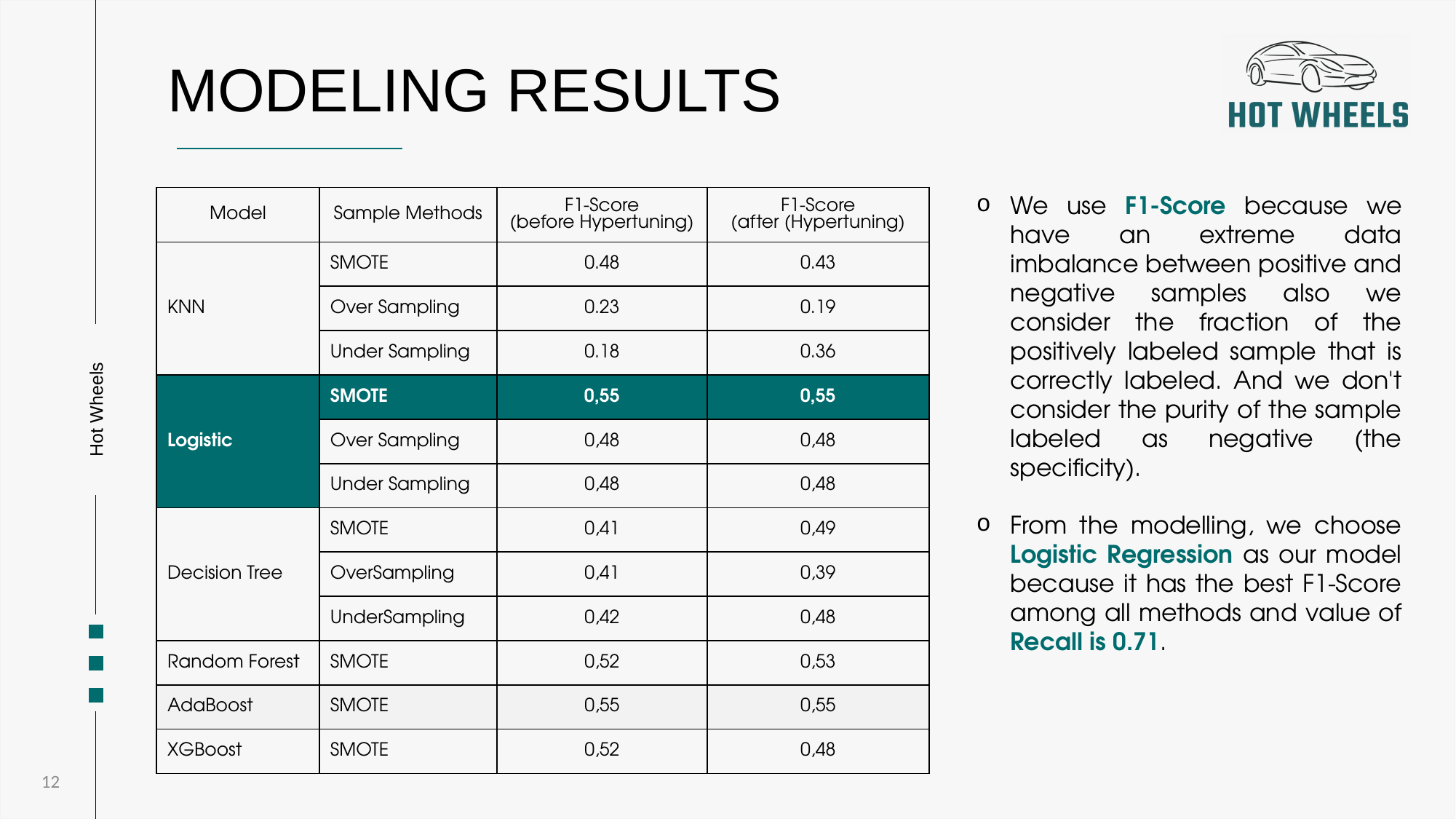

MODELING RESULTS
We use F1-Score because we have an extreme data imbalance between positive and negative samples also we consider the fraction of the positively labeled sample that is correctly labeled. And we don't consider the purity of the sample labeled as negative (the specificity).

From the modelling, we choose Logistic Regression as our model because it has the best F1-Score among all methods and value of Recall is 0.71.
| Model | Sample Methods | F1-Score (before Hypertuning) | F1-Score (after (Hypertuning) |
| --- | --- | --- | --- |
| KNN | SMOTE | 0.48 | 0.43 |
|  | Over Sampling | 0.23 | 0.19 |
|  | Under Sampling | 0.18 | 0.36 |
| Logistic | SMOTE | 0,55 | 0,55 |
|  | Over Sampling | 0,48 | 0,48 |
|  | Under Sampling | 0,48 | 0,48 |
| Decision Tree | SMOTE | 0,41 | 0,49 |
|  | OverSampling | 0,41 | 0,39 |
|  | UnderSampling | 0,42 | 0,48 |
| Random Forest | SMOTE | 0,52 | 0,53 |
| AdaBoost | SMOTE | 0,55 | 0,55 |
| XGBoost | SMOTE | 0,52 | 0,48 |
12